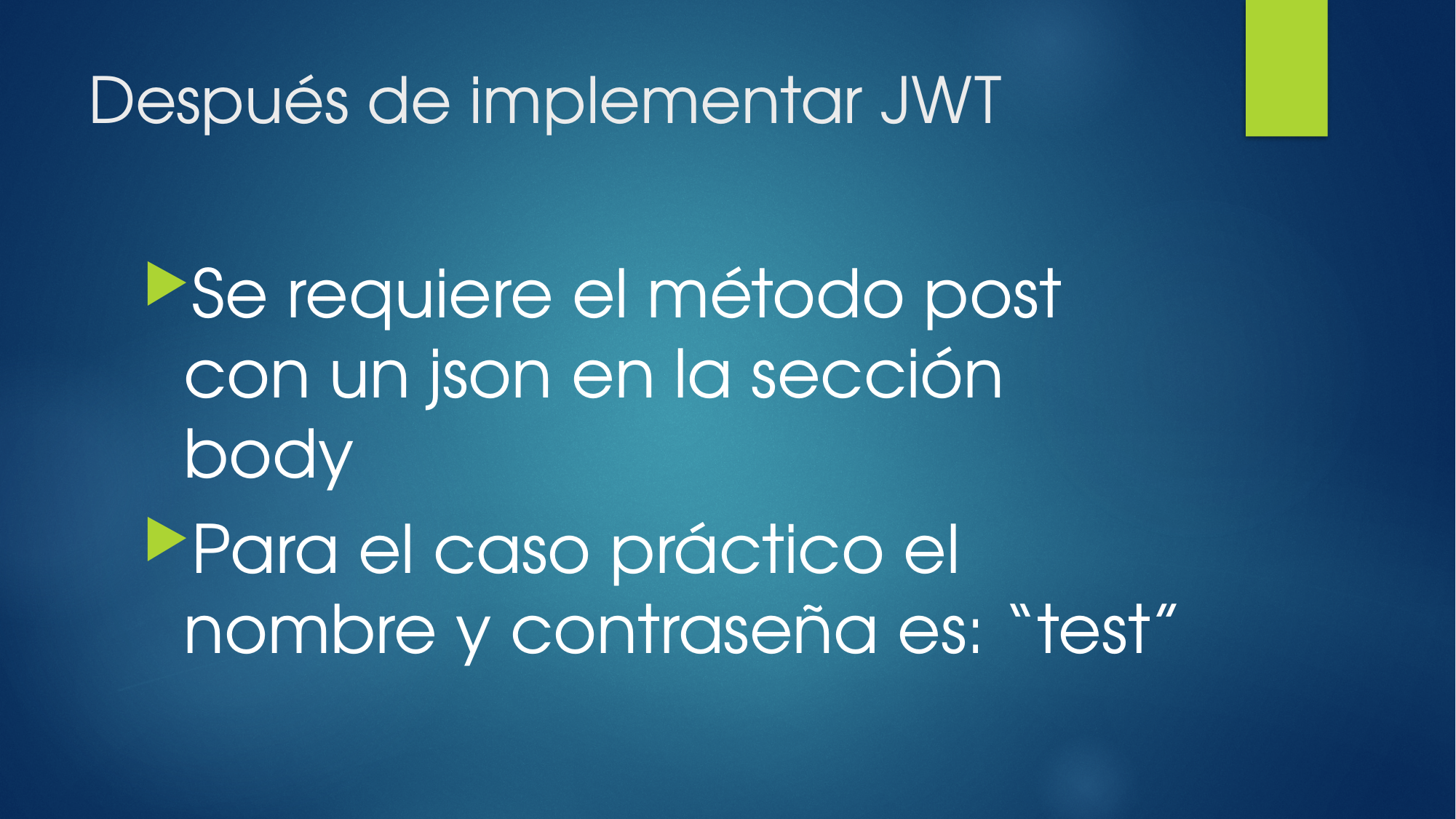

# Después de implementar JWT
Se requiere el método post con un json en la sección body
Para el caso práctico el nombre y contraseña es: “test”